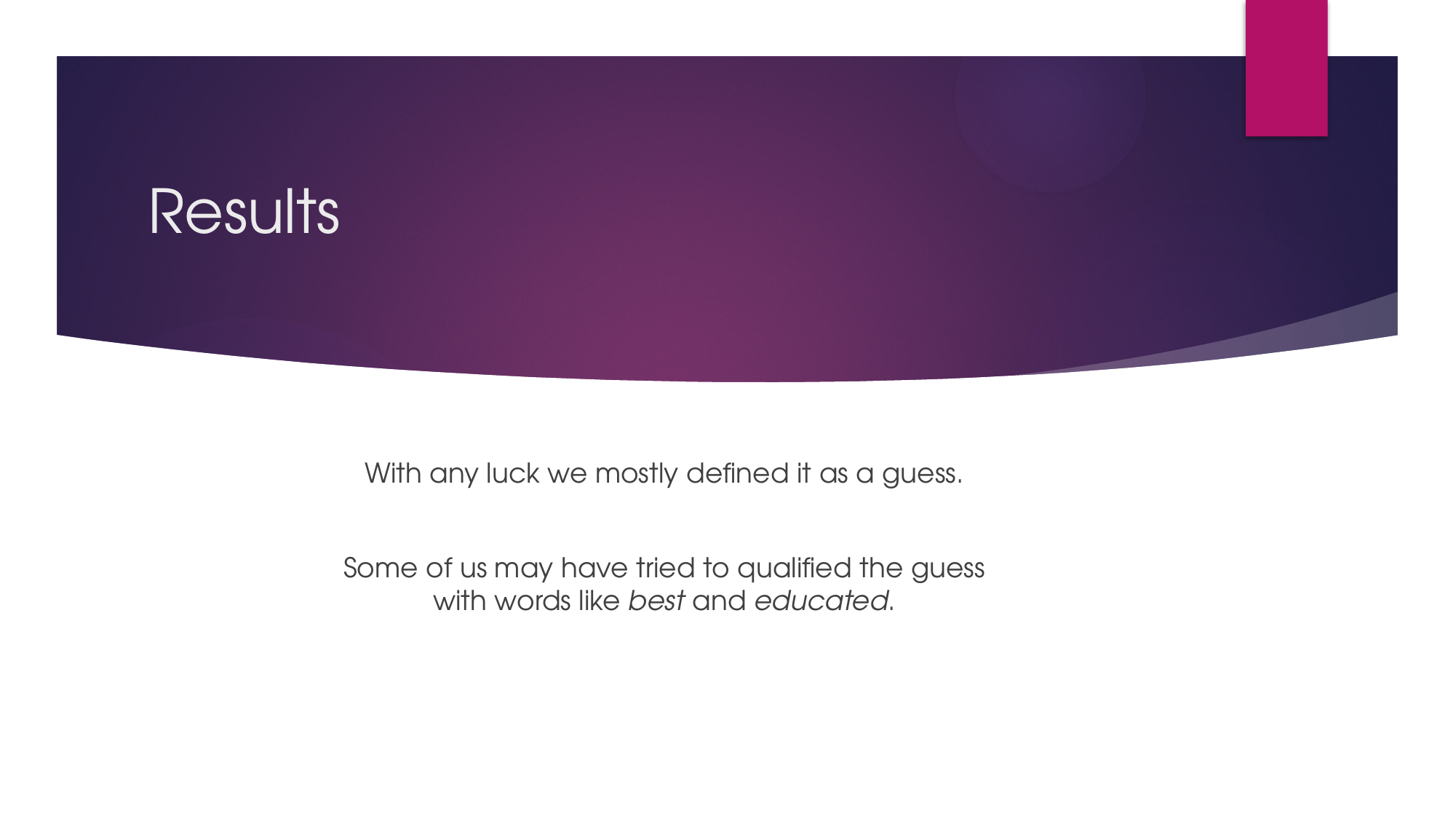

# Results
With any luck we mostly defined it as a guess.
Some of us may have tried to qualified the guess
with words like best and educated.